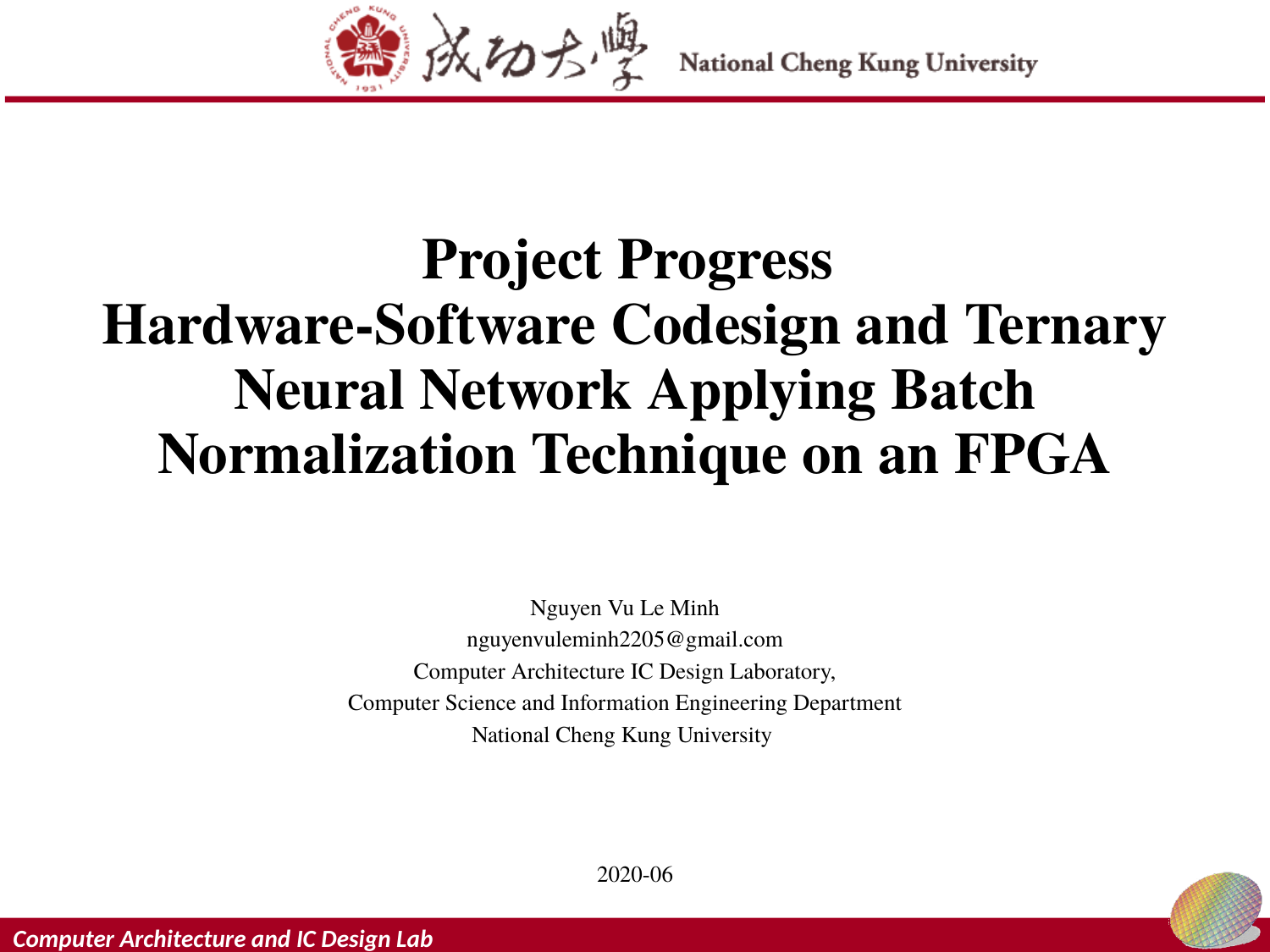

# Project Progress Hardware-Software Codesign and Ternary Neural Network Applying Batch Normalization Technique on an FPGA
Nguyen Vu Le Minh
nguyenvuleminh2205@gmail.com
Computer Architecture IC Design Laboratory,
Computer Science and Information Engineering Department
National Cheng Kung University
2020-06